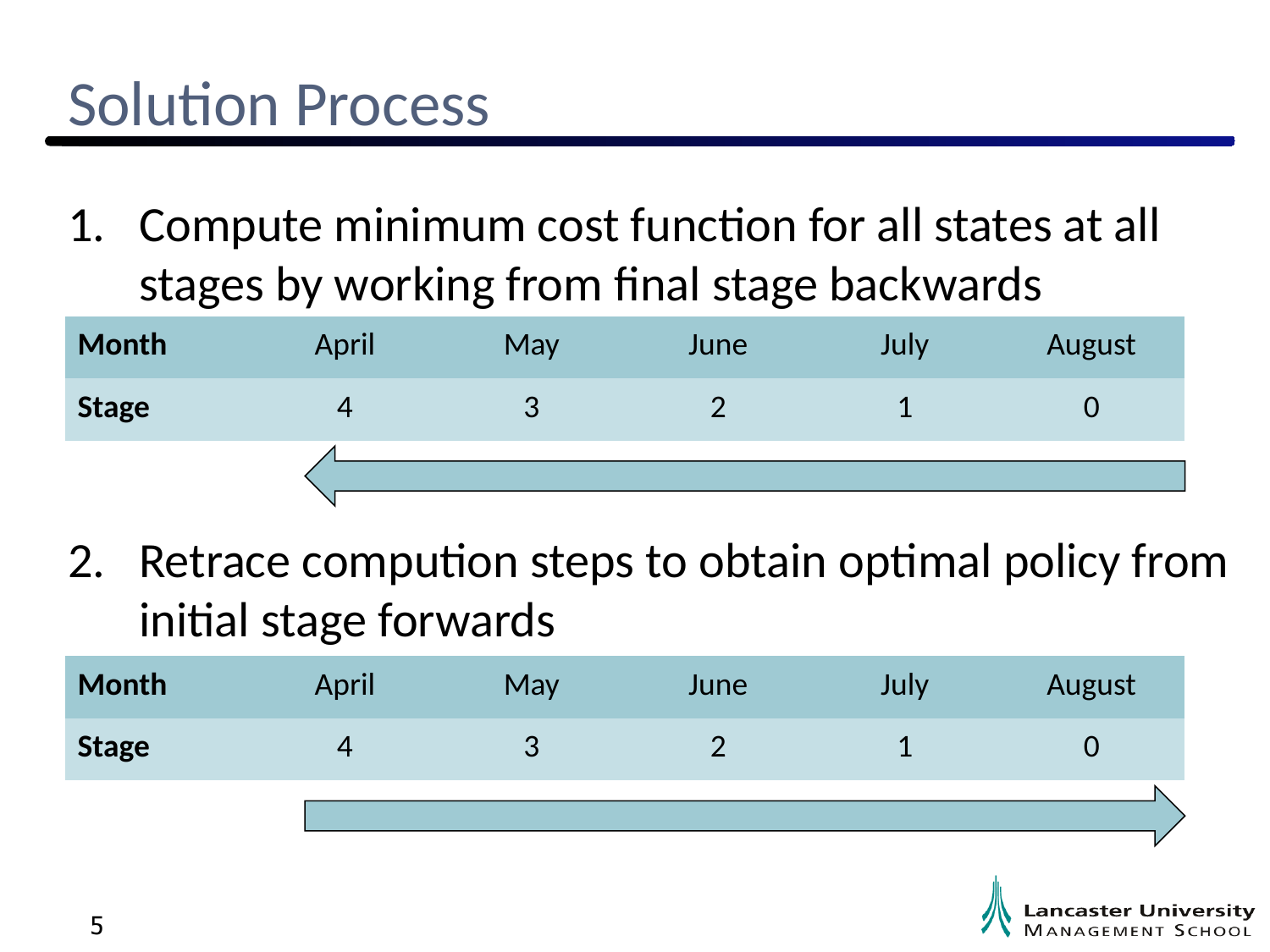

# Solution Process
Compute minimum cost function for all states at all stages by working from final stage backwards

Retrace compution steps to obtain optimal policy from initial stage forwards
| Month | April | May | June | July | August |
| --- | --- | --- | --- | --- | --- |
| Stage | 4 | 3 | 2 | 1 | 0 |

| Month | April | May | June | July | August |
| --- | --- | --- | --- | --- | --- |
| Stage | 4 | 3 | 2 | 1 | 0 |

5